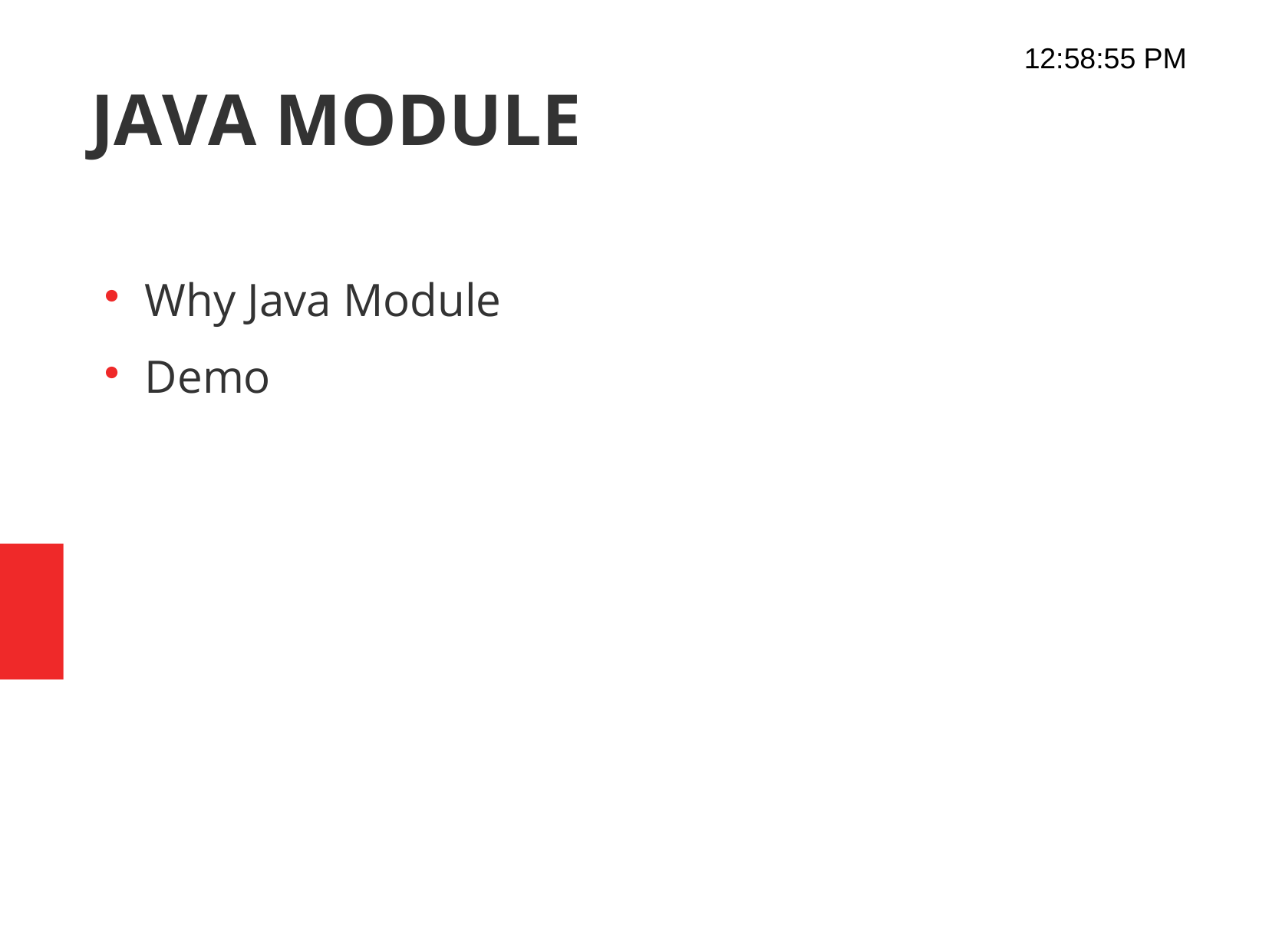

12:58:55 PM
JAVA MODULE
Why Java Module
Demo